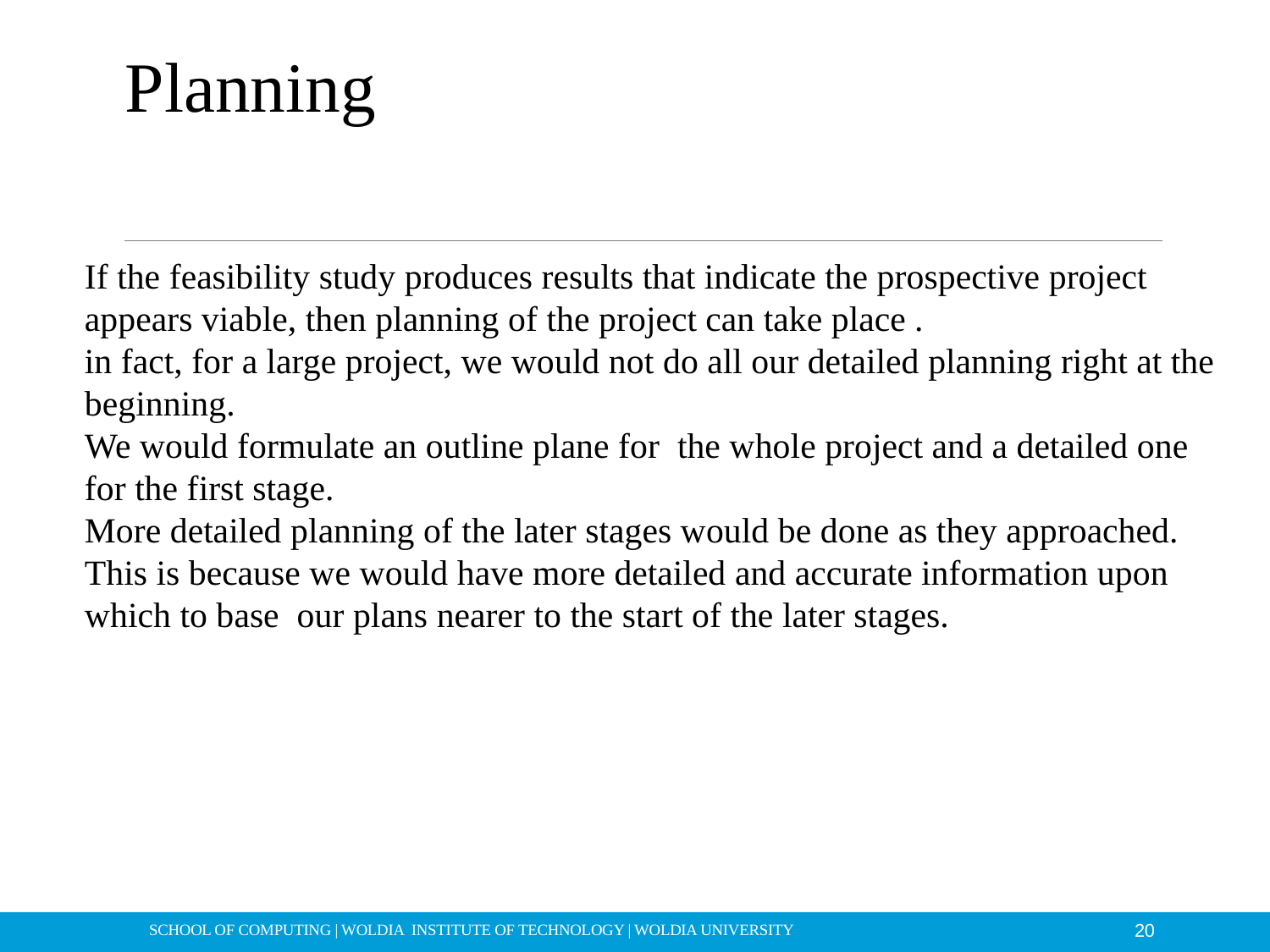

# Planning
If the feasibility study produces results that indicate the prospective project appears viable, then planning of the project can take place .
in fact, for a large project, we would not do all our detailed planning right at the beginning.
We would formulate an outline plane for  the whole project and a detailed one for the first stage.
More detailed planning of the later stages would be done as they approached.
This is because we would have more detailed and accurate information upon which to base  our plans nearer to the start of the later stages.

20
SCHOOL OF COMPUTING | WOLDIA  INSTITUTE OF TECHNOLOGY | WOLDIA UNIVERSITY